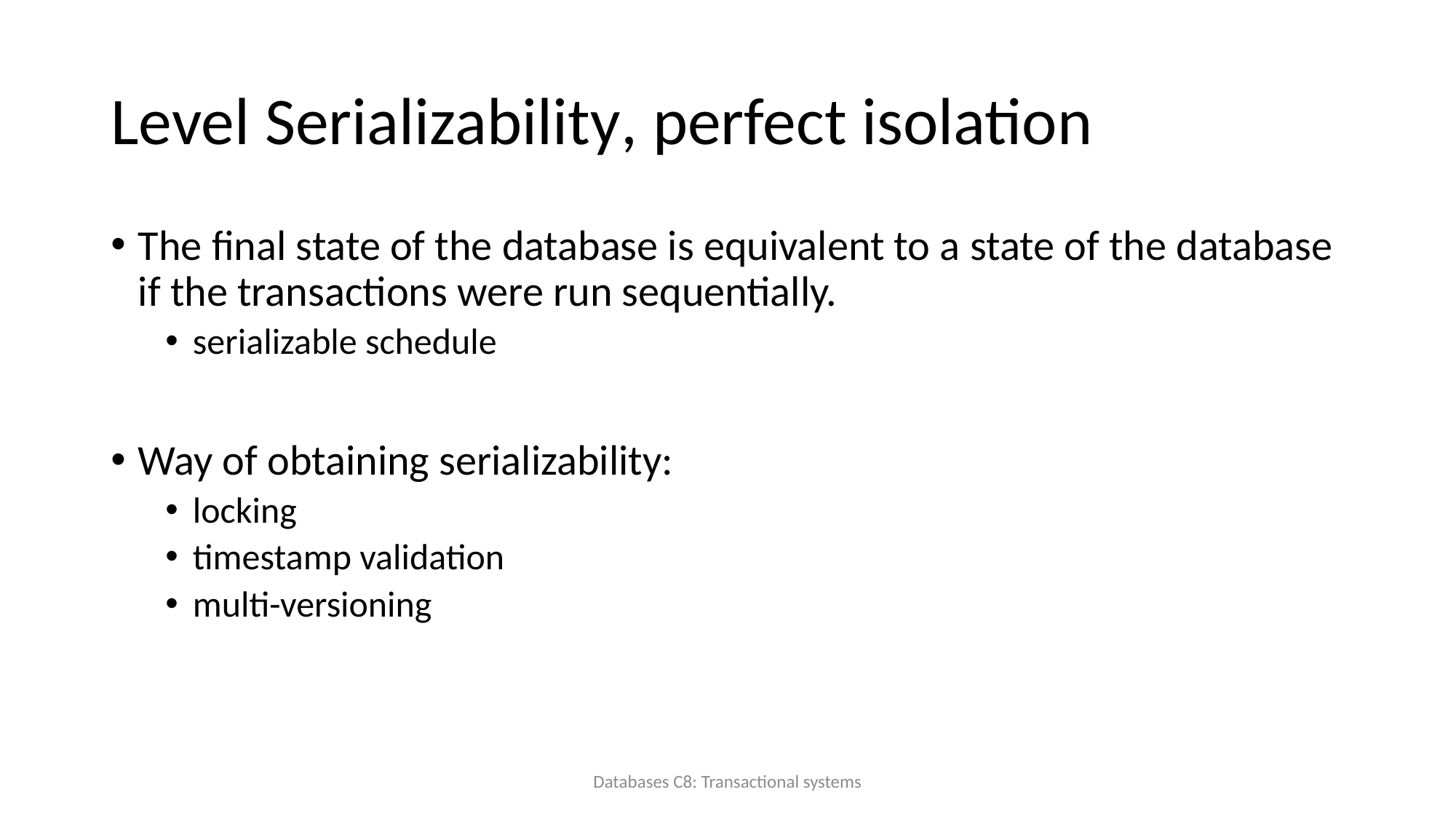

# Level Serializability, perfect isolation
The final state of the database is equivalent to a state of the database if the transactions were run sequentially.
serializable schedule

Way of obtaining serializability:
locking
timestamp validation
multi-versioning
Databases C8: Transactional systems